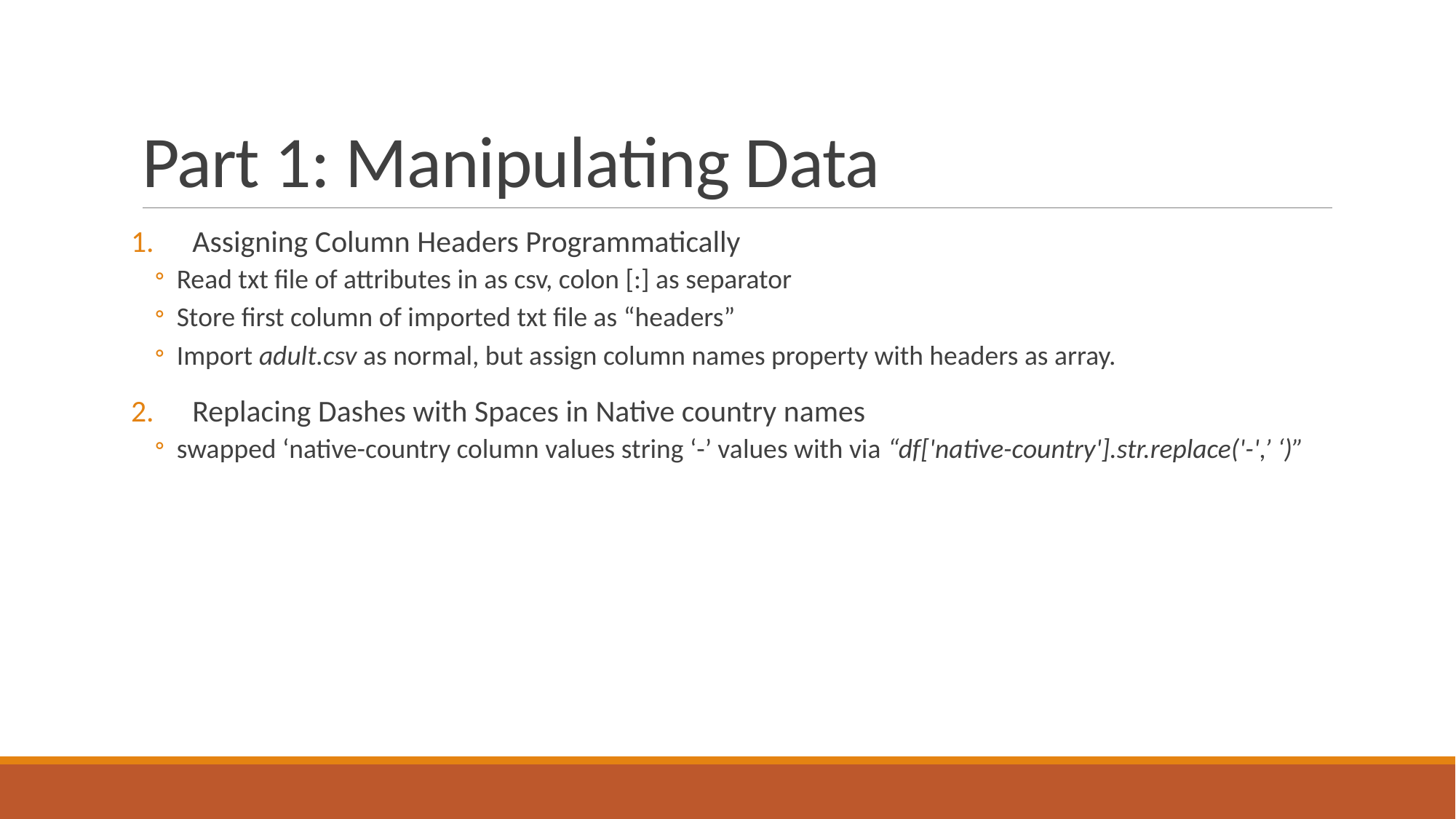

# Part 1: Manipulating Data
Assigning Column Headers Programmatically
Read txt file of attributes in as csv, colon [:] as separator
Store first column of imported txt file as “headers”
Import adult.csv as normal, but assign column names property with headers as array.
Replacing Dashes with Spaces in Native country names
swapped ‘native-country column values string ‘-’ values with via “df['native-country'].str.replace('-',’ ‘)”